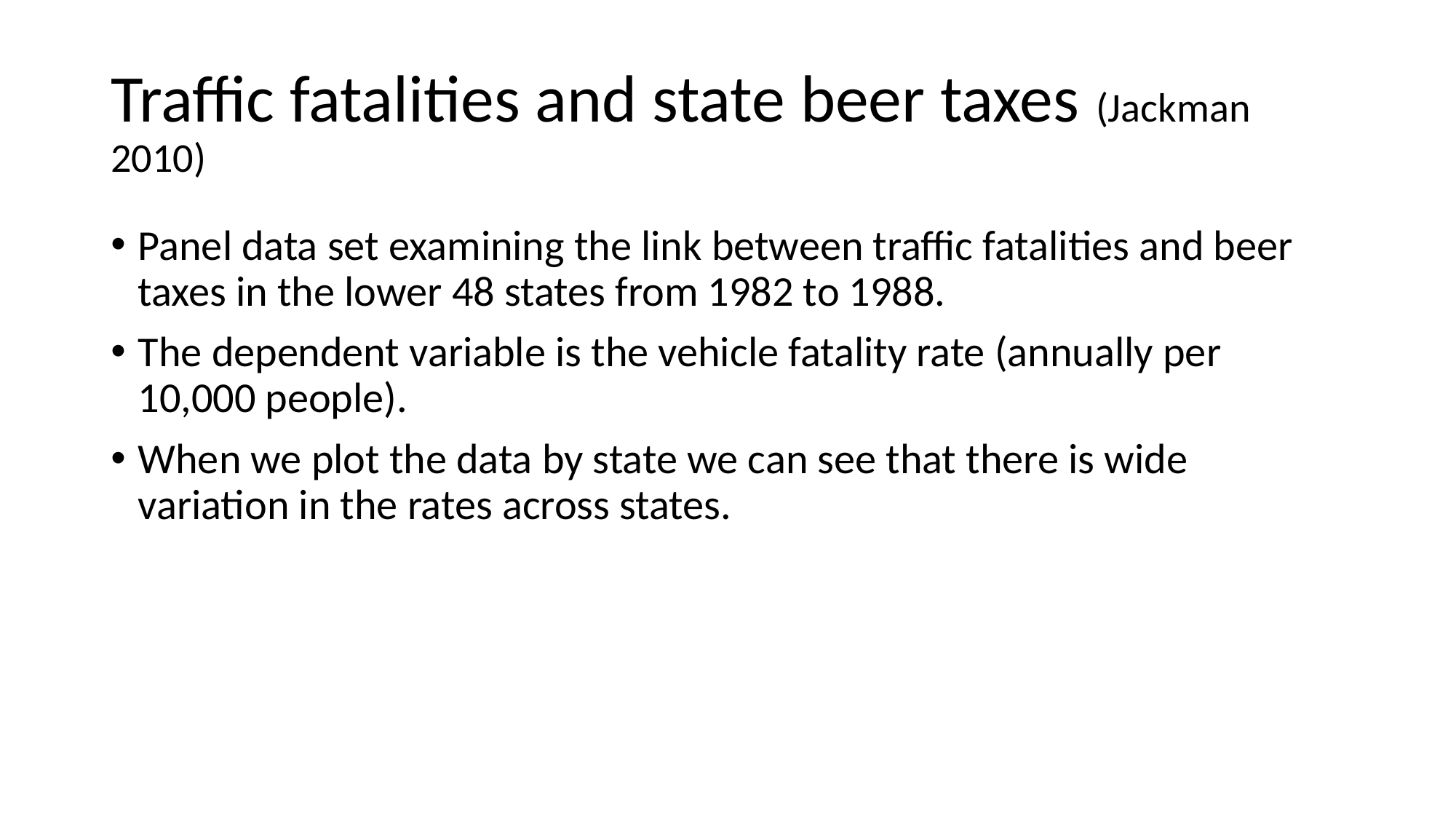

Traffic fatalities and state beer taxes (Jackman 2010)
Panel data set examining the link between traffic fatalities and beer taxes in the lower 48 states from 1982 to 1988.
The dependent variable is the vehicle fatality rate (annually per 10,000 people).
When we plot the data by state we can see that there is wide variation in the rates across states.